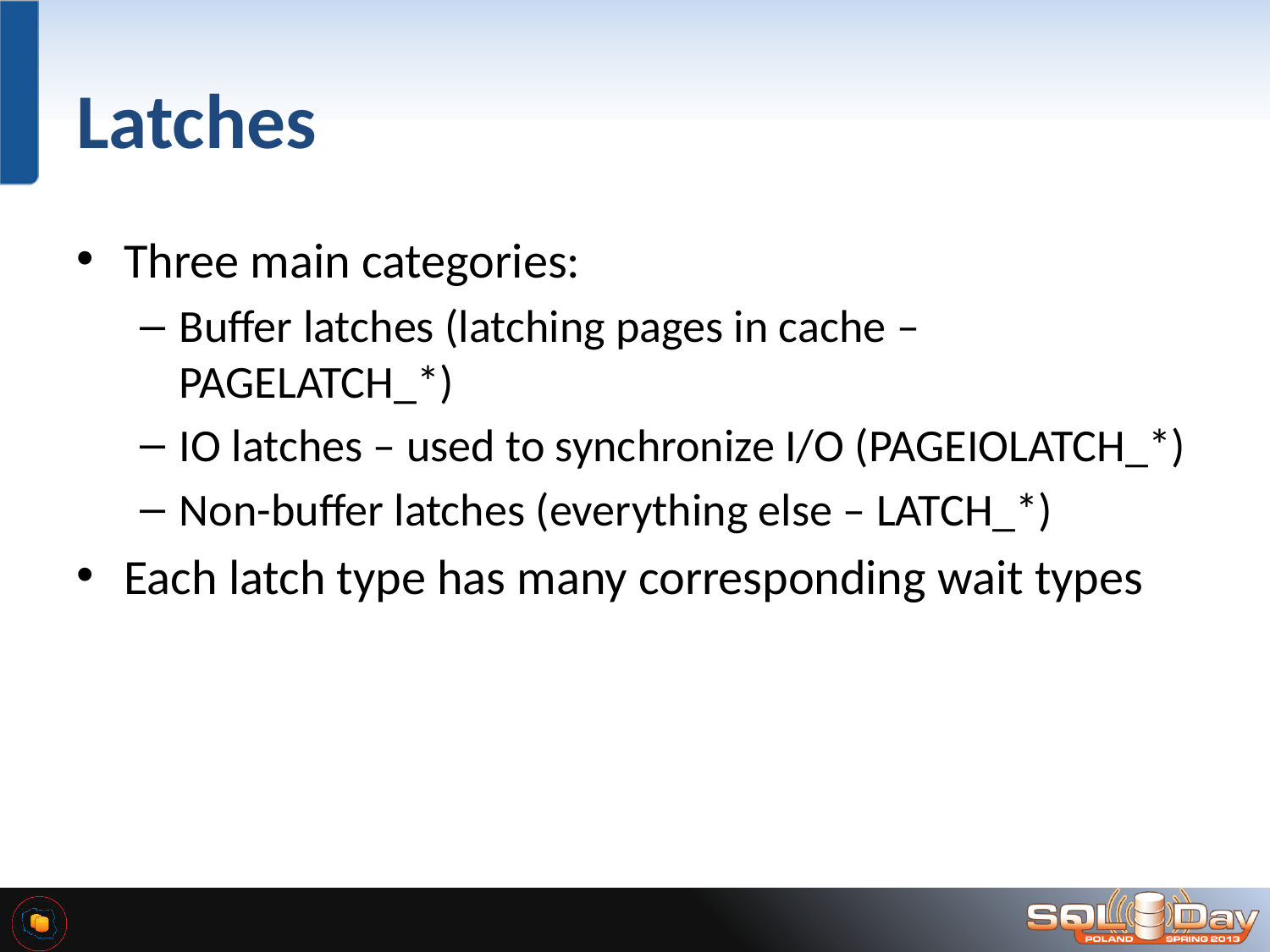

# Latches
Three main categories:
Buffer latches (latching pages in cache – PAGELATCH_*)
IO latches – used to synchronize I/O (PAGEIOLATCH_*)
Non-buffer latches (everything else – LATCH_*)
Each latch type has many corresponding wait types